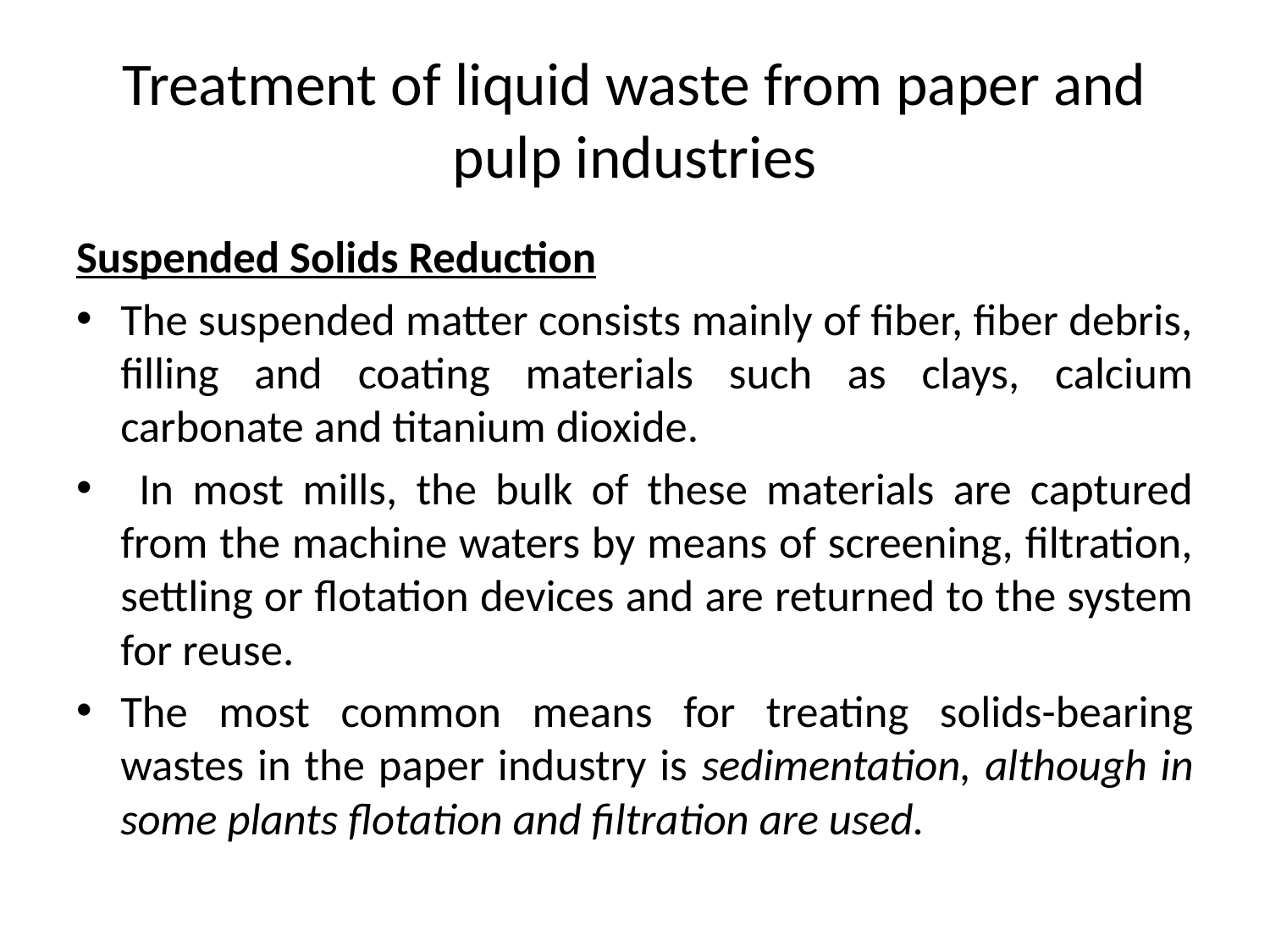

# Treatment of liquid waste from paper and pulp industries
Suspended Solids Reduction
The suspended matter consists mainly of fiber, fiber debris, filling and coating materials such as clays, calcium carbonate and titanium dioxide.
 In most mills, the bulk of these materials are captured from the machine waters by means of screening, filtration, settling or flotation devices and are returned to the system for reuse.
The most common means for treating solids-bearing wastes in the paper industry is sedimentation, although in some plants flotation and filtration are used.